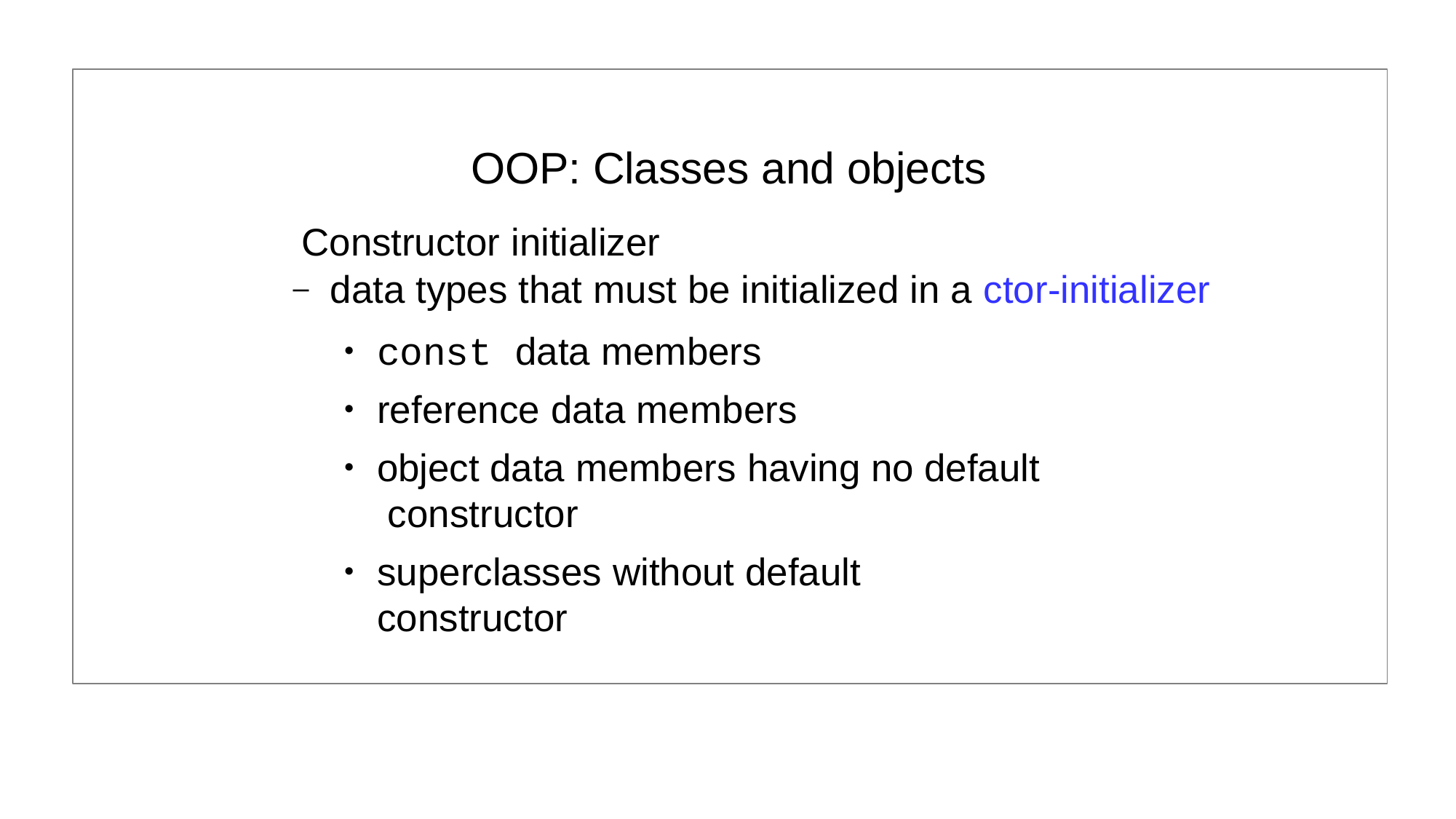

# OOP: Classes and objects
Constructor initializer
data types that must be initialized in a ctor-initializer
const data members
reference data members
object data members having no default  constructor
superclasses without default constructor